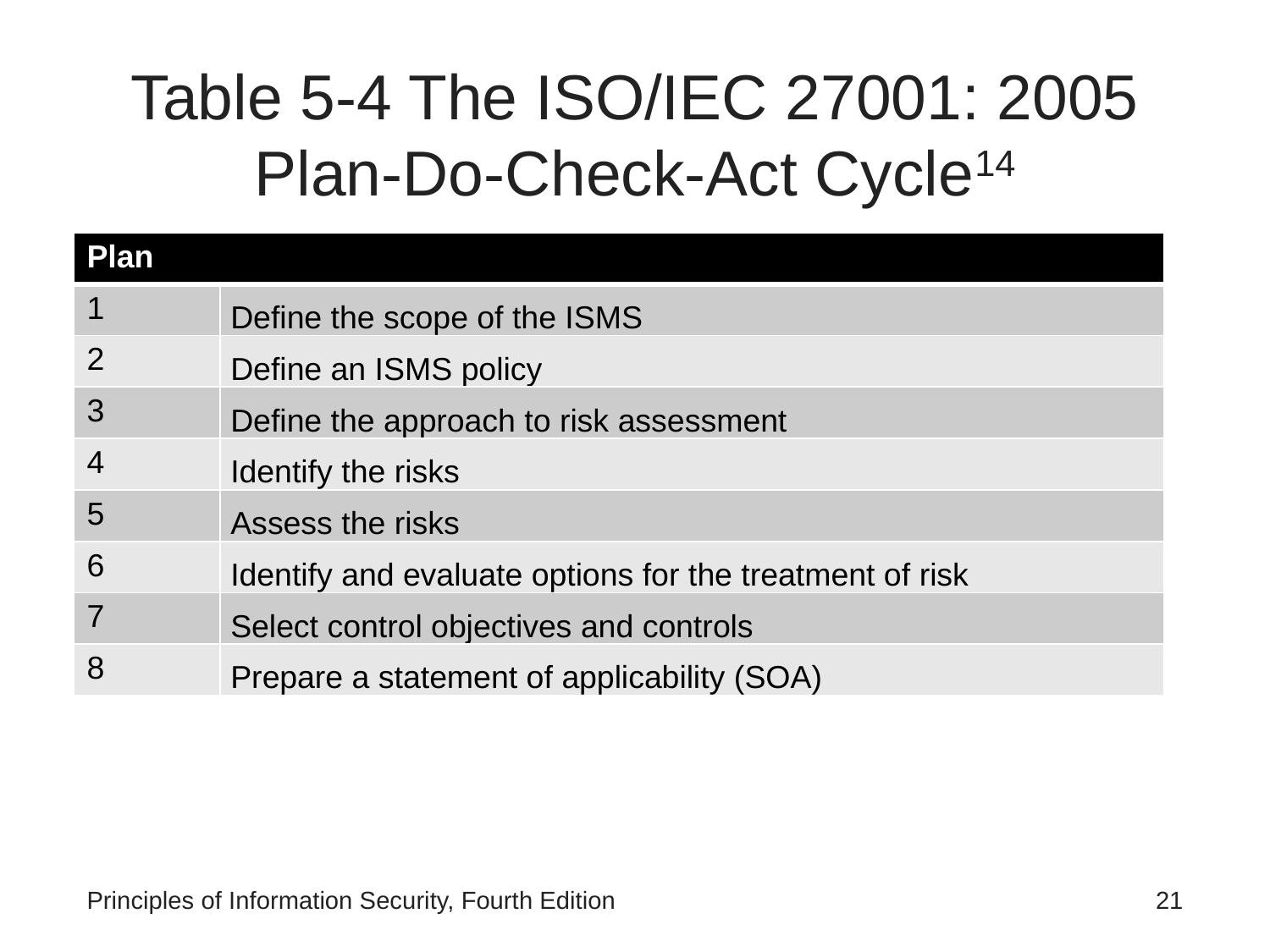

# Table 5-4 The ISO/IEC 27001: 2005 Plan-Do-Check-Act Cycle14
| Plan |  |
| --- | --- |
| 1 | Define the scope of the ISMS |
| 2 | Define an ISMS policy |
| 3 | Define the approach to risk assessment |
| 4 | Identify the risks |
| 5 | Assess the risks |
| 6 | Identify and evaluate options for the treatment of risk |
| 7 | Select control objectives and controls |
| 8 | Prepare a statement of applicability (SOA) |
Principles of Information Security, Fourth Edition
21